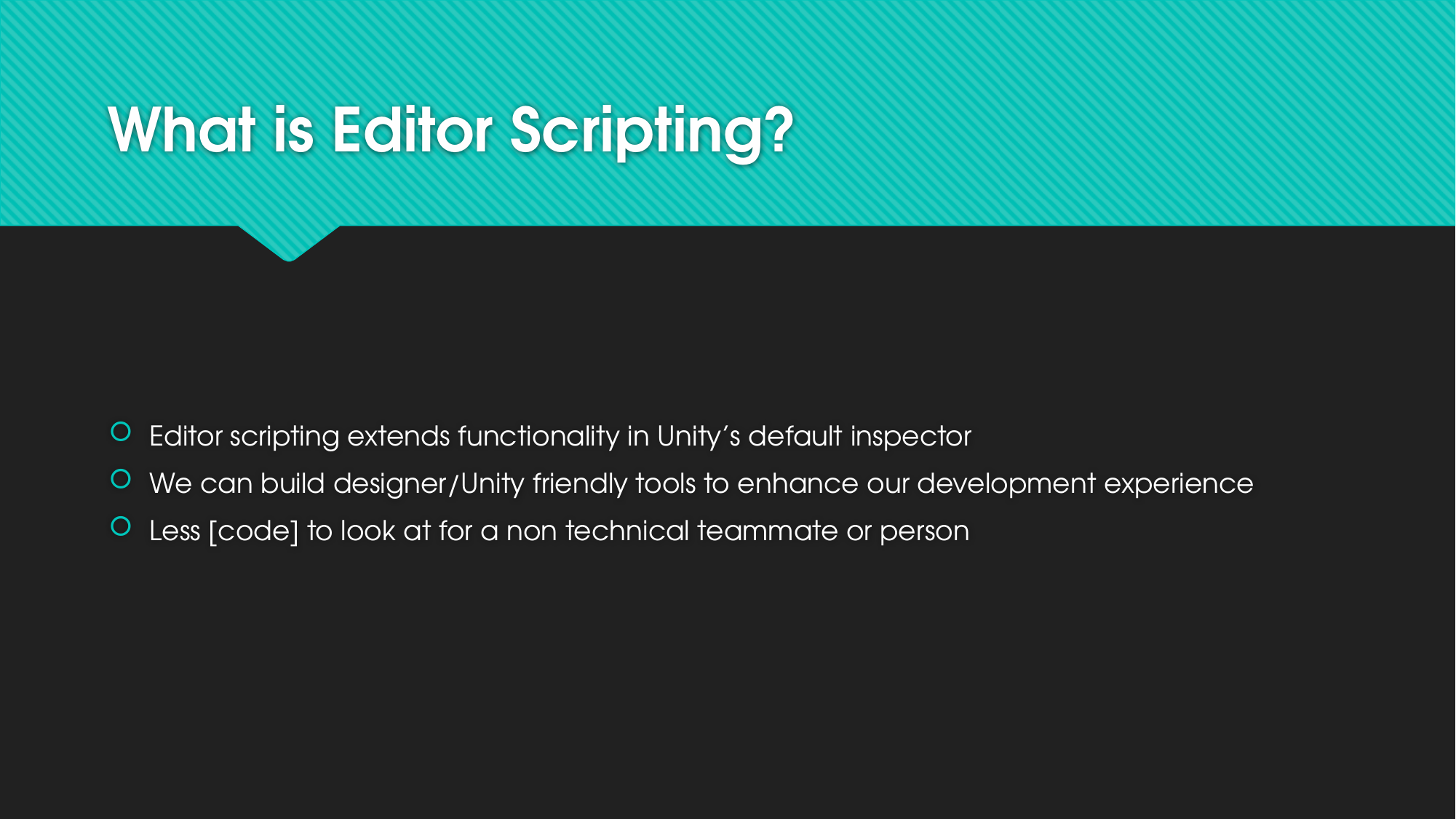

# What is Editor Scripting?
Editor scripting extends functionality in Unity’s default inspector
We can build designer/Unity friendly tools to enhance our development experience
Less [code] to look at for a non technical teammate or person